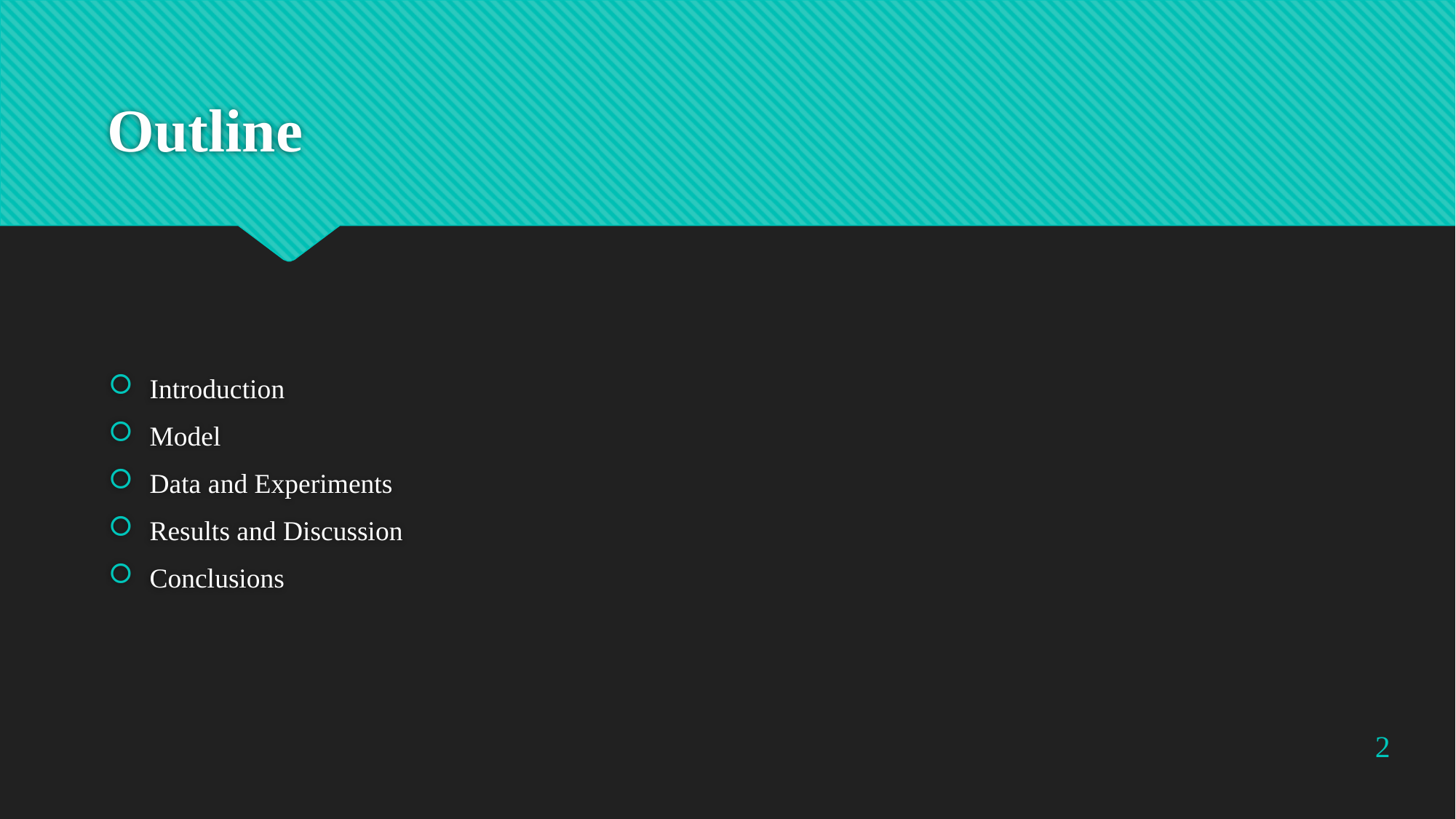

# Outline
Introduction
Model
Data and Experiments
Results and Discussion
Conclusions
2